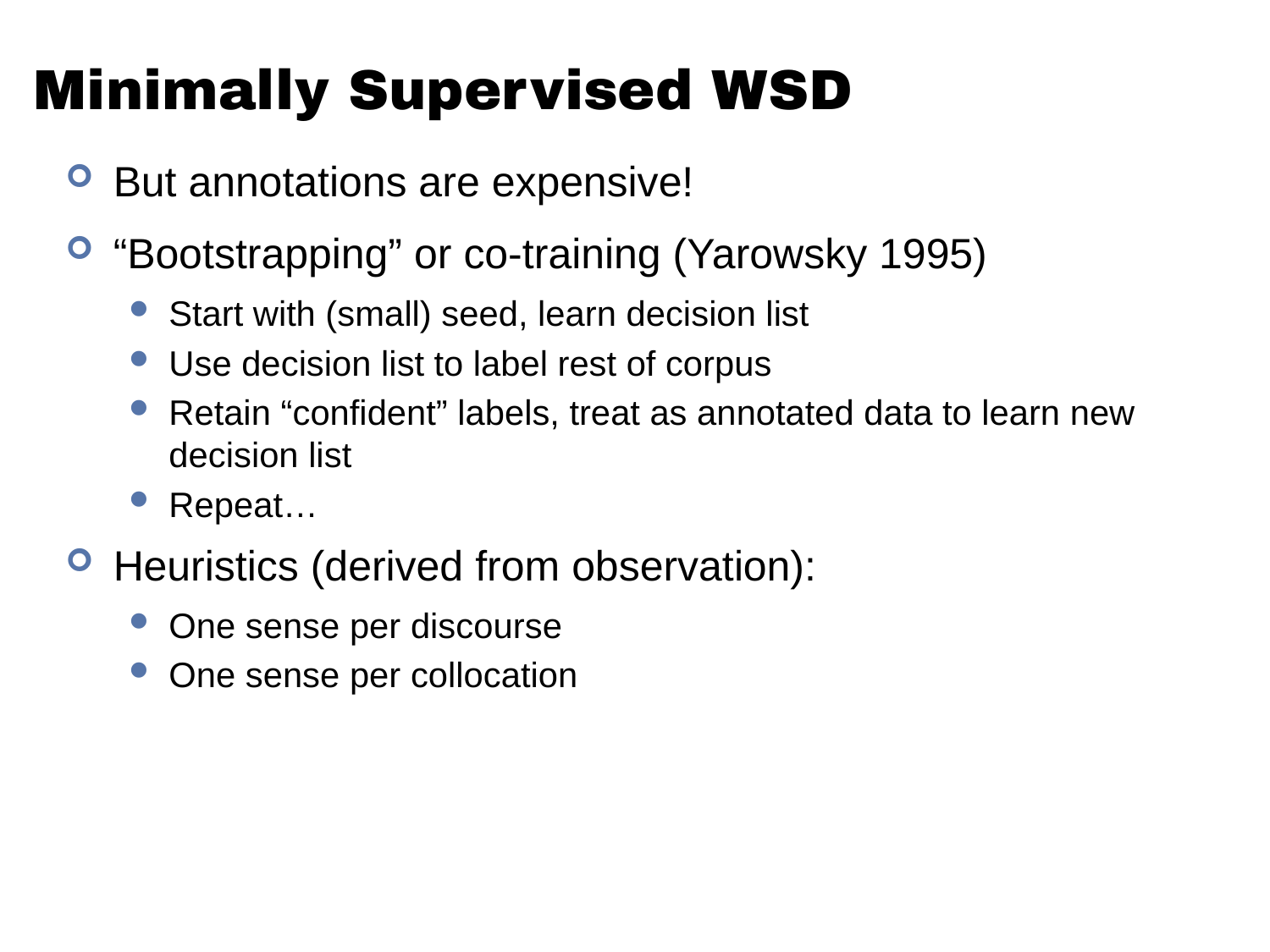

# Minimally Supervised WSD
But annotations are expensive!
“Bootstrapping” or co-training (Yarowsky 1995)
Start with (small) seed, learn decision list
Use decision list to label rest of corpus
Retain “confident” labels, treat as annotated data to learn new decision list
Repeat…
Heuristics (derived from observation):
One sense per discourse
One sense per collocation